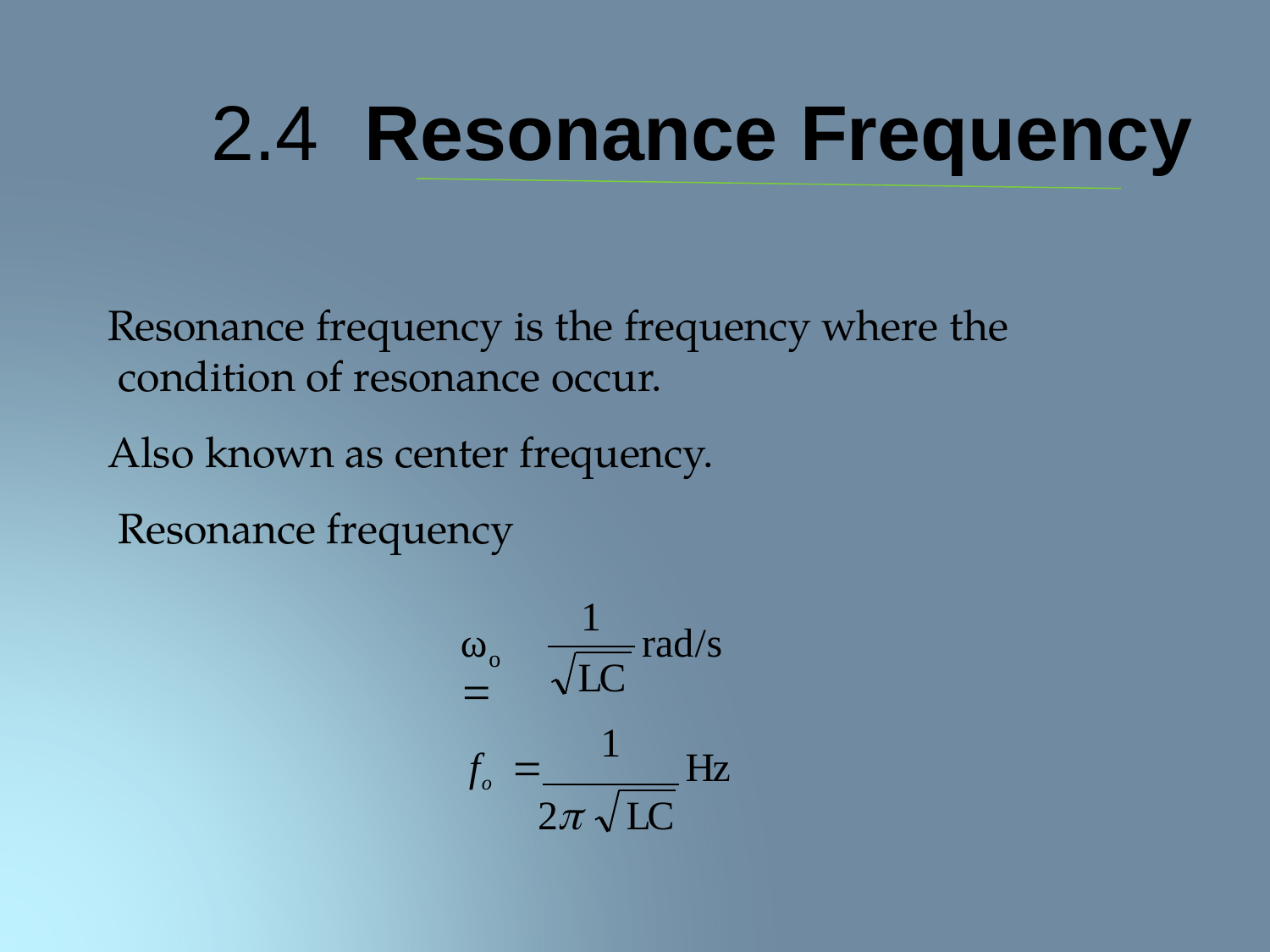

# 2.4	Resonance Frequency

Resonance frequency is the frequency where the  condition of resonance occur.
Also known as center frequency.  Resonance frequency
1
ω	=
rad/s
o

LC
1
fo =	Hz
2π	LC